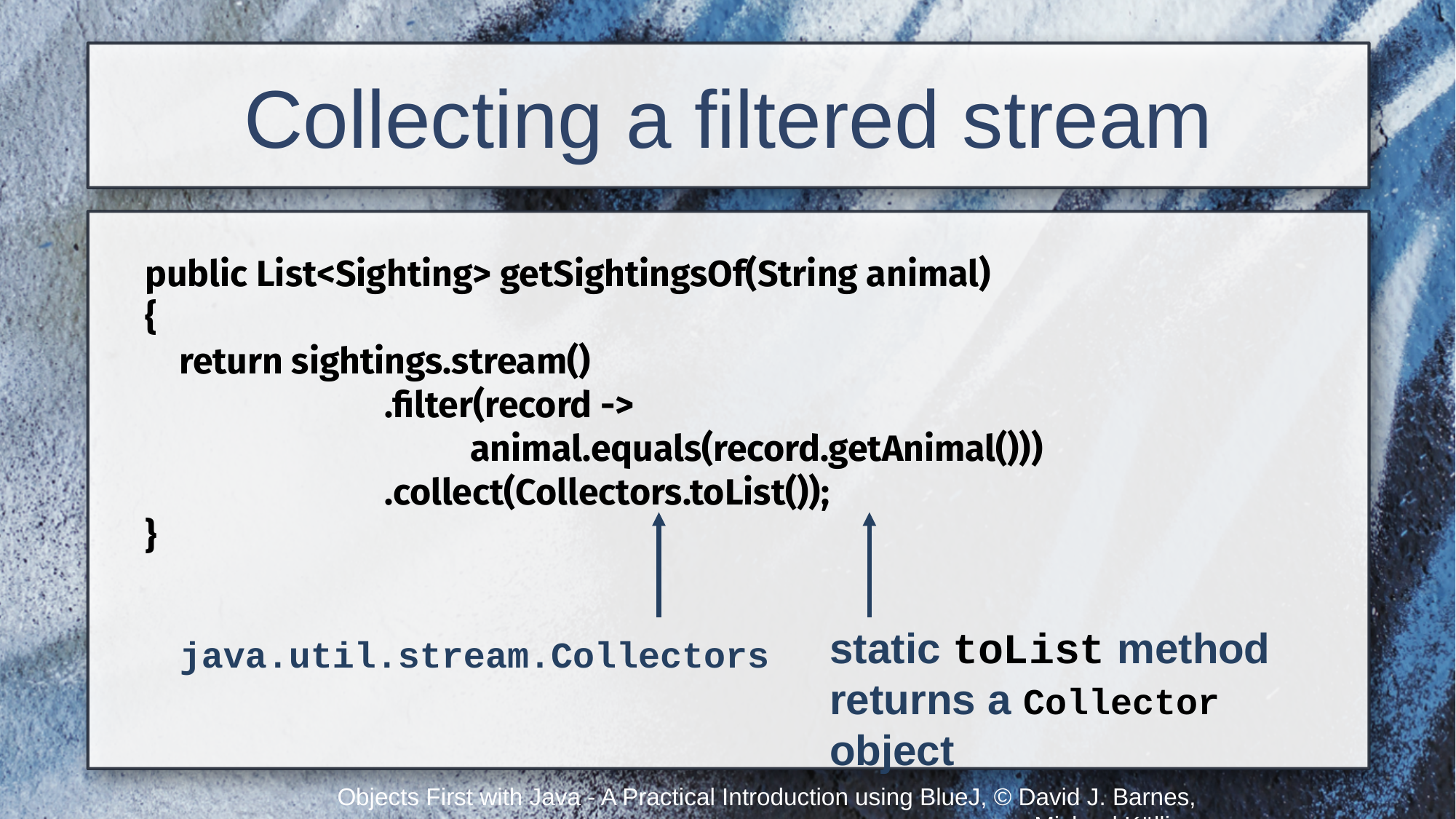

# Collecting a filtered stream
public List<Sighting> getSightingsOf(String animal)
{
    return sightings.stream()
                            .filter(record ->
                                      animal.equals(record.getAnimal()))
                            .collect(Collectors.toList());
}
static toList method returns a Collector object
java.util.stream.Collectors